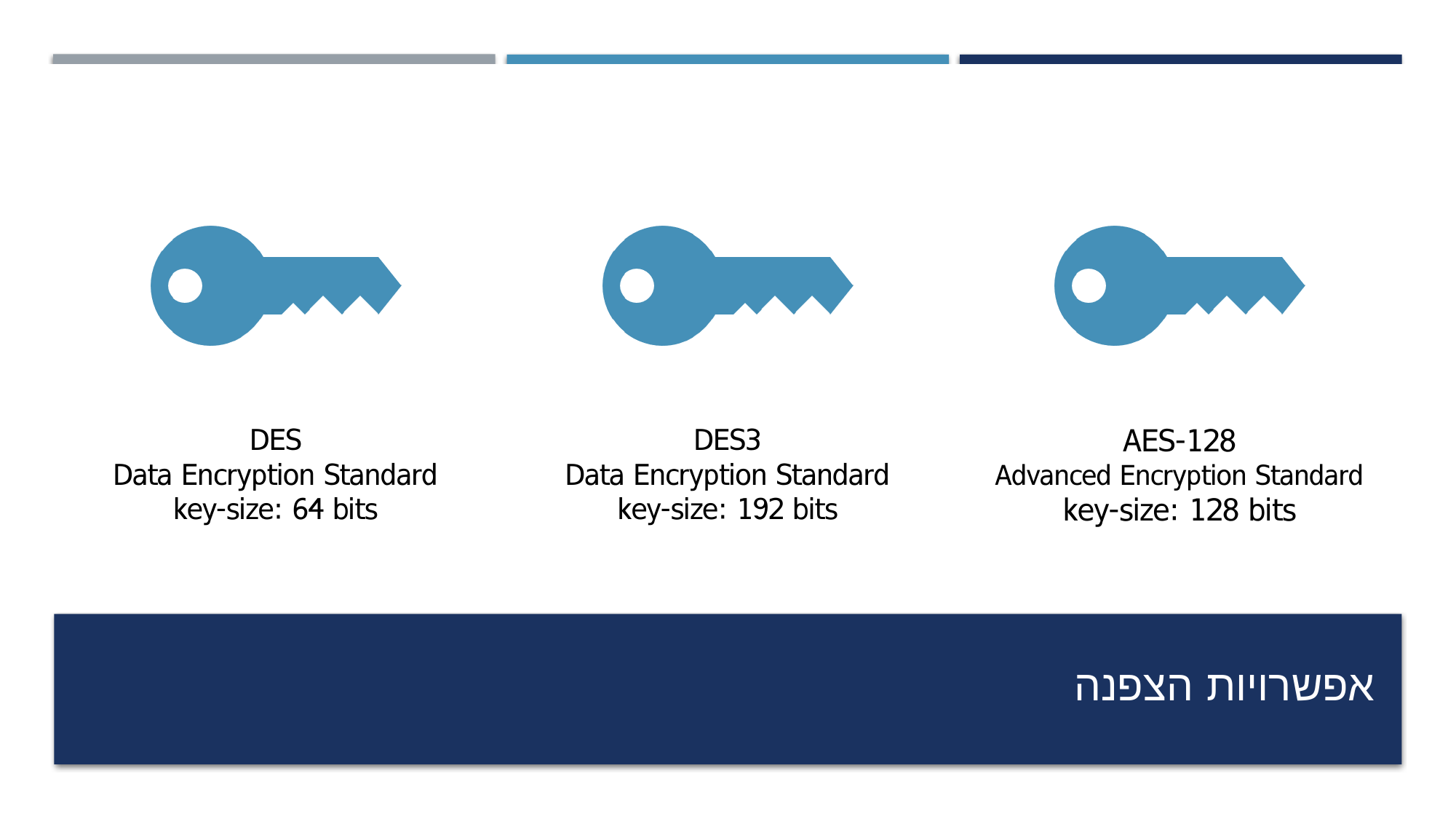

AES-128
Advanced Encryption Standard
key-size: 128 bits
DES3
Data Encryption Standard
key-size: 192 bits
DES
Data Encryption Standard
key-size: 64 bits

# אפשרויות הצפנה